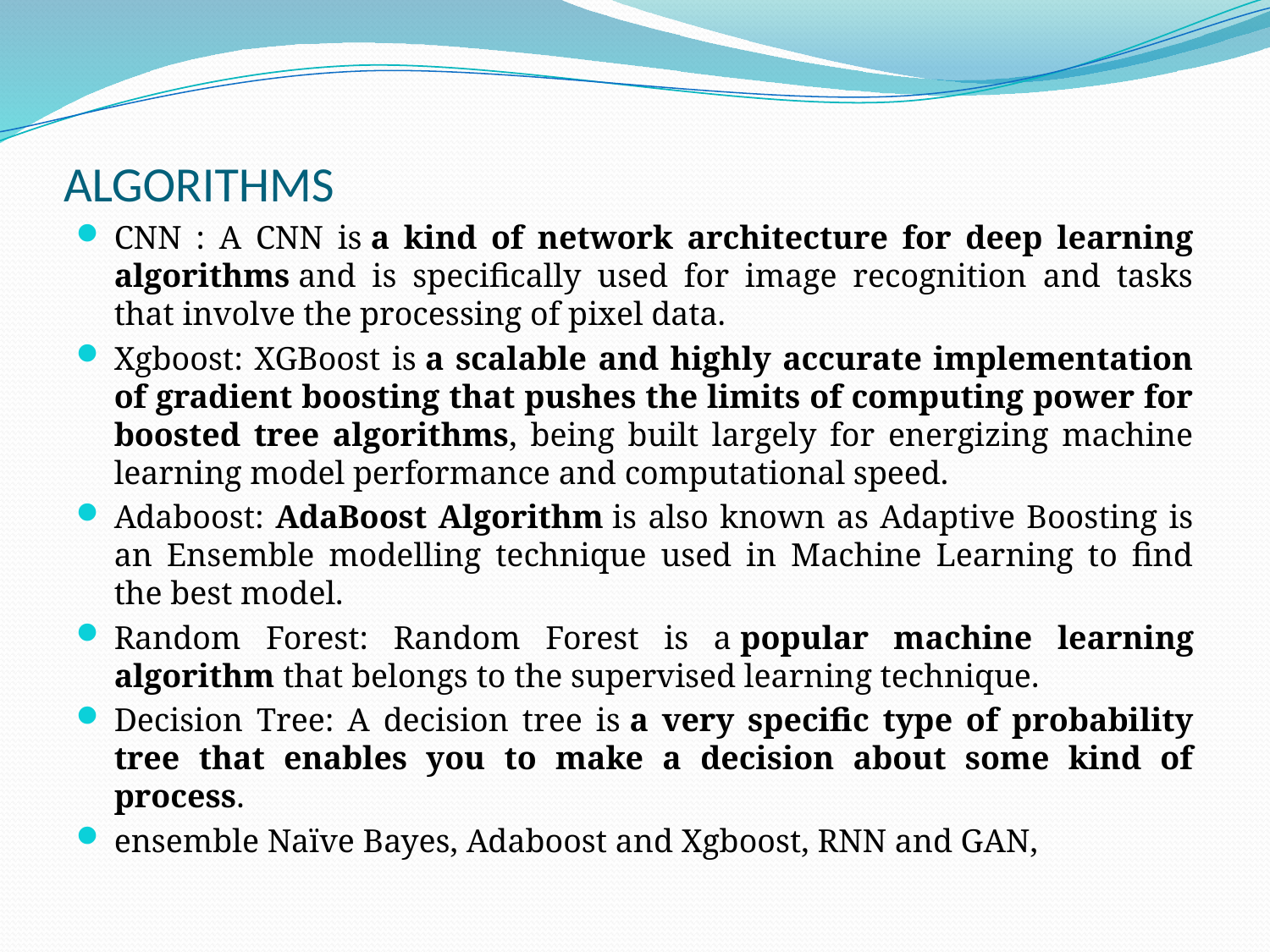

# ALGORITHMS
CNN : A CNN is a kind of network architecture for deep learning algorithms and is specifically used for image recognition and tasks that involve the processing of pixel data.
Xgboost: XGBoost is a scalable and highly accurate implementation of gradient boosting that pushes the limits of computing power for boosted tree algorithms, being built largely for energizing machine learning model performance and computational speed.
Adaboost: AdaBoost Algorithm is also known as Adaptive Boosting is an Ensemble modelling technique used in Machine Learning to find the best model.
Random Forest: Random Forest is a popular machine learning algorithm that belongs to the supervised learning technique.
Decision Tree: A decision tree is a very specific type of probability tree that enables you to make a decision about some kind of process.
ensemble Naïve Bayes, Adaboost and Xgboost, RNN and GAN,